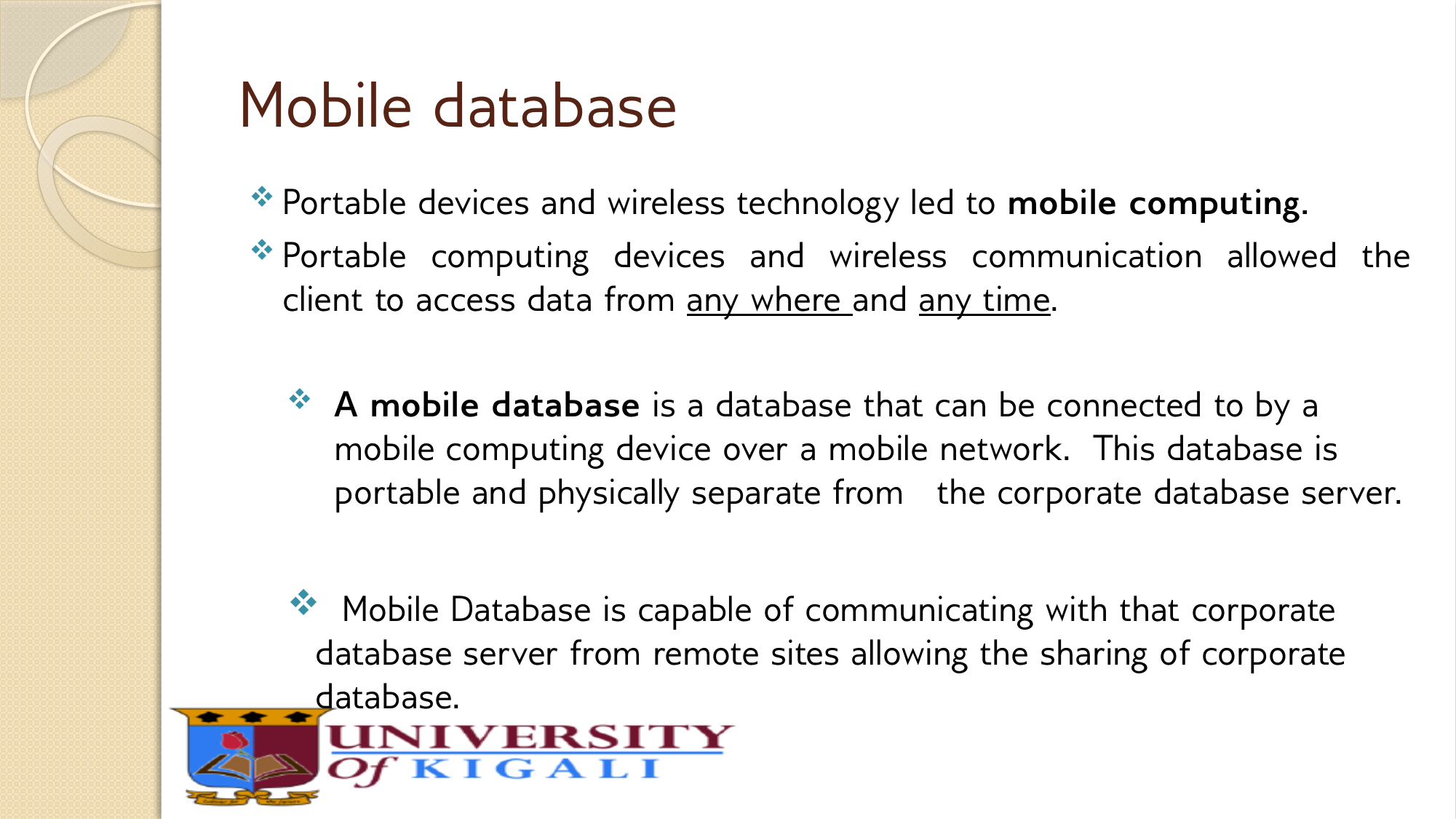

# Mobile database
Portable devices and wireless technology led to mobile computing.
Portable computing devices and wireless communication allowed the client to access data from any where and any time.

A mobile database is a database that can be connected to by a mobile computing device over a mobile network.  This database is portable and physically separate from   the corporate database server.

  Mobile Database is capable of communicating with that corporate database server from remote sites allowing the sharing of corporate database.